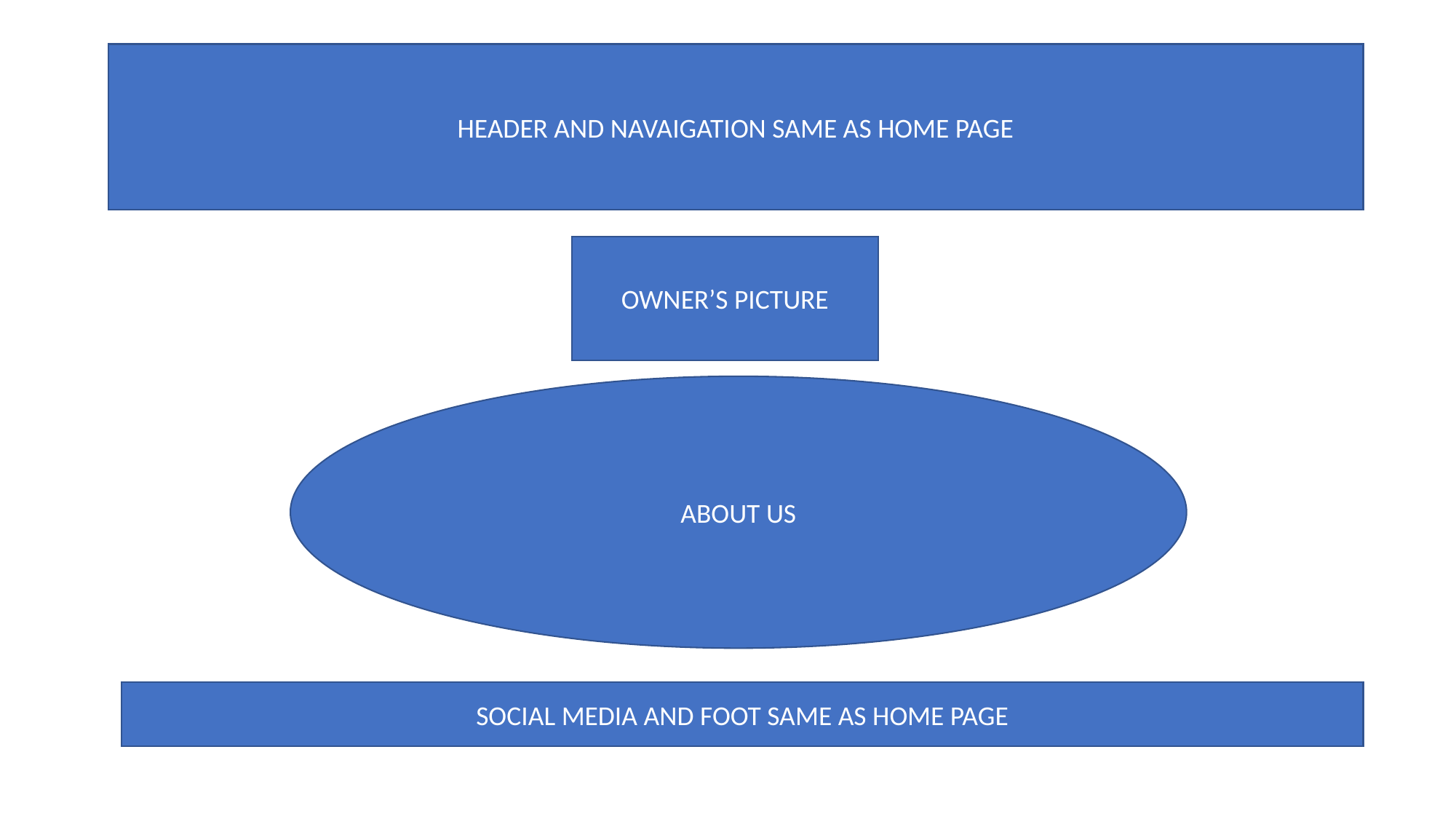

#
HEADER AND NAVAIGATION SAME AS HOME PAGE

OWNER’S PICTURE
ABOUT US
SOCIAL MEDIA AND FOOT SAME AS HOME PAGE